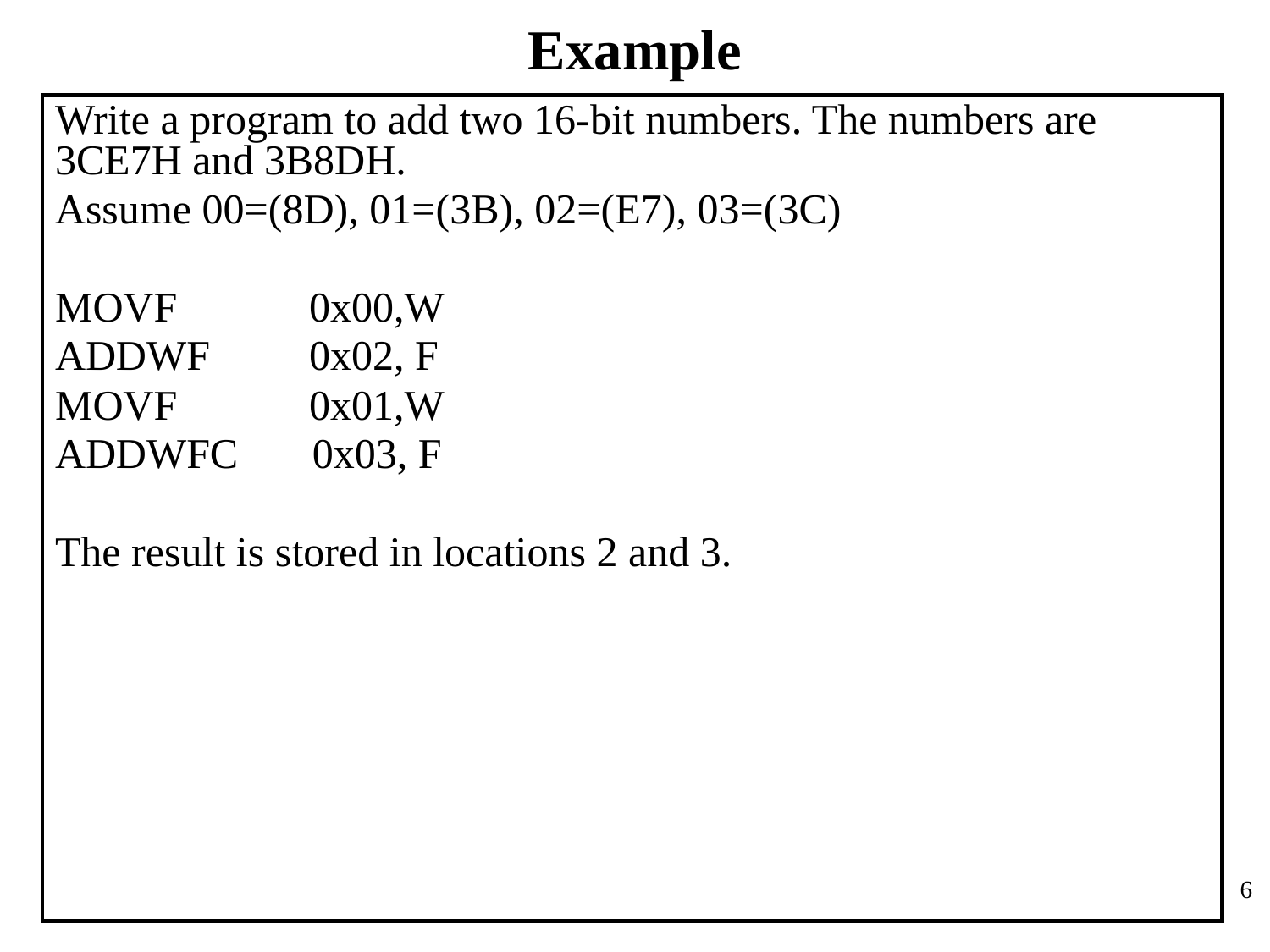

# Example
Write a program to add two 16-bit numbers. The numbers are 3CE7H and 3B8DH.
Assume 00=(8D), 01=(3B), 02=(E7), 03=(3C)

MOVF  	0x00,W
ADDWF  	0x02, F
MOVF	 	0x01,W
ADDWFC       0x03, F

The result is stored in locations 2 and 3.

6